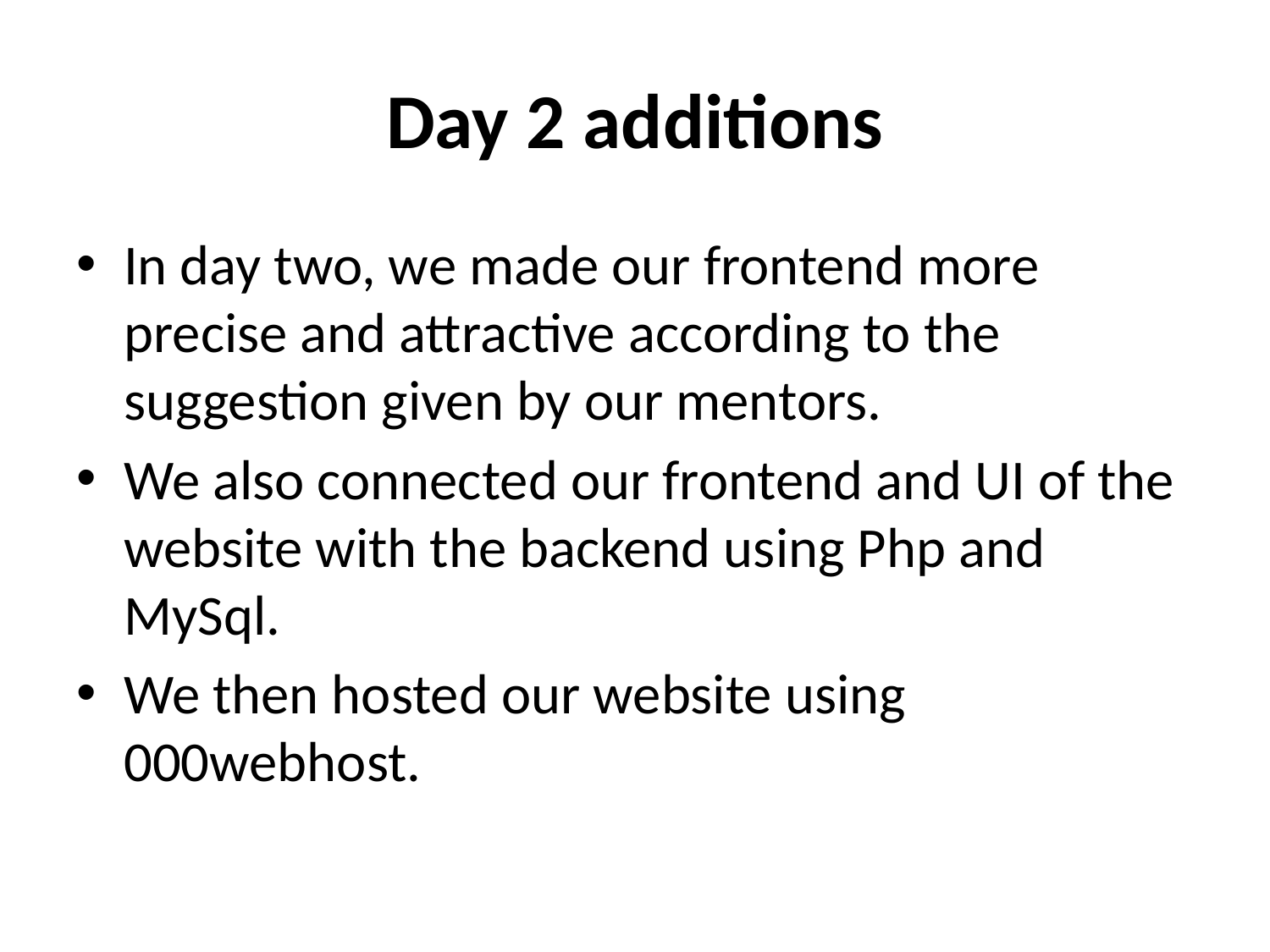

# Day 2 additions
In day two, we made our frontend more precise and attractive according to the suggestion given by our mentors.
We also connected our frontend and UI of the website with the backend using Php and MySql.
We then hosted our website using 000webhost.